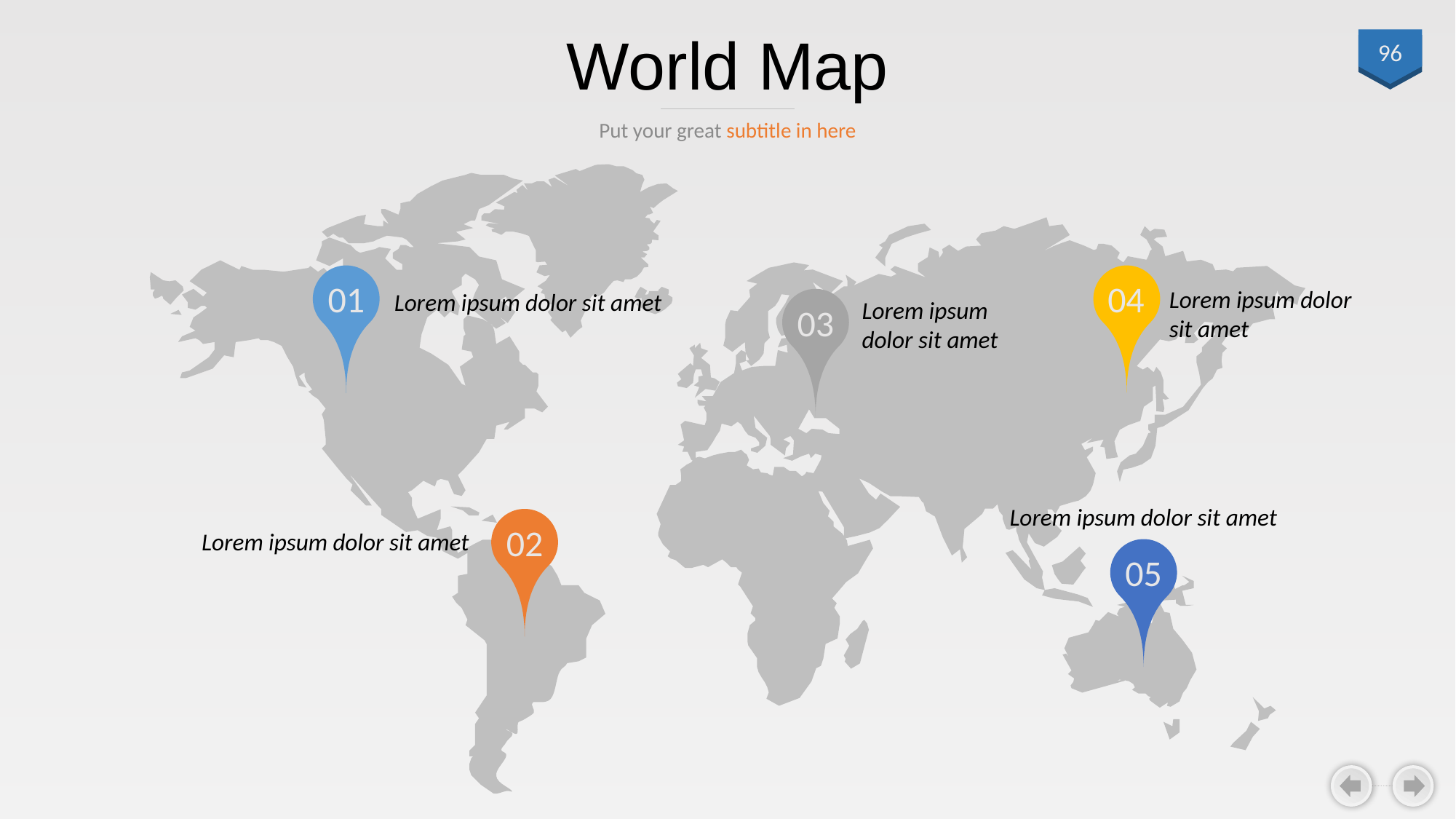

# World Map
96
Put your great subtitle in here

04

01
Lorem ipsum dolor
sit amet
Lorem ipsum dolor sit amet

03
Lorem ipsum
dolor sit amet
Lorem ipsum dolor sit amet

02
Lorem ipsum dolor sit amet

05